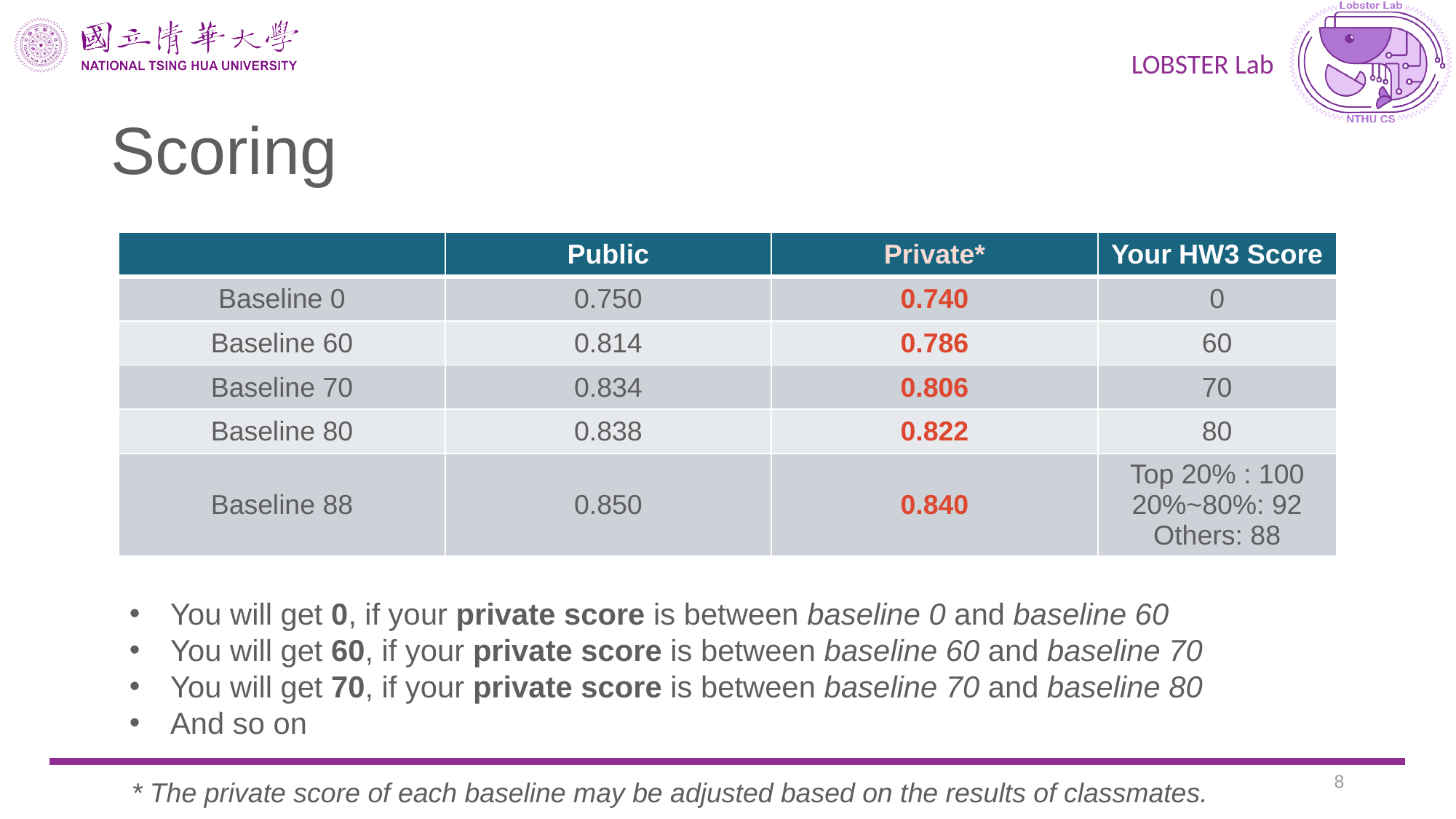

# Scoring
|  | Public | Private\* | Your HW3 Score |
| --- | --- | --- | --- |
| Baseline 0 | 0.750 | 0.740 | 0 |
| Baseline 60 | 0.814 | 0.786 | 60 |
| Baseline 70 | 0.834 | 0.806 | 70 |
| Baseline 80 | 0.838 | 0.822 | 80 |
| Baseline 88 | 0.850 | 0.840 | Top 20% : 100 20%~80%: 92 Others: 88 |
You will get 0, if your private score is between baseline 0 and baseline 60
You will get 60, if your private score is between baseline 60 and baseline 70
You will get 70, if your private score is between baseline 70 and baseline 80
And so on
8
* The private score of each baseline may be adjusted based on the results of classmates.